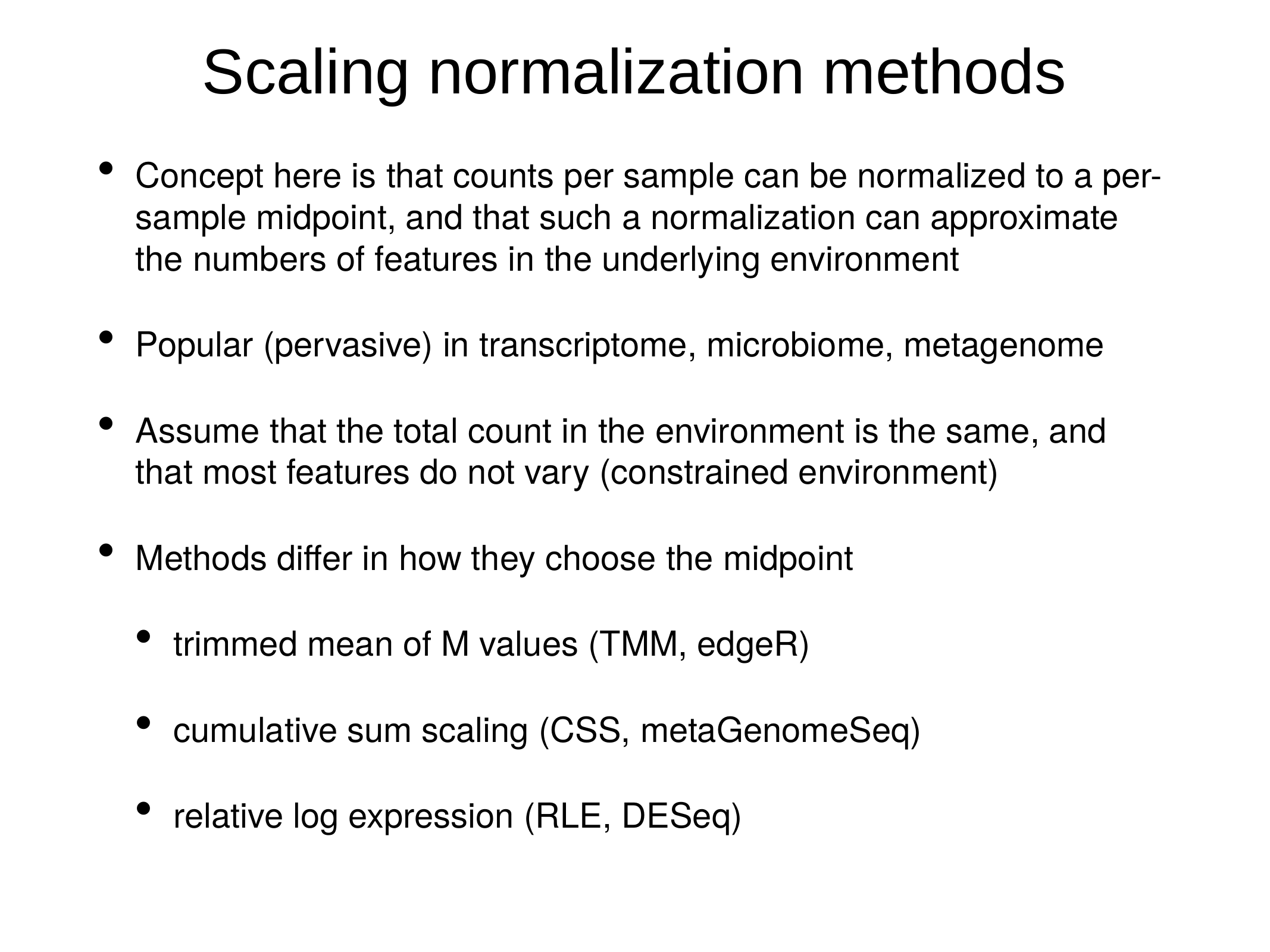

# Scaling normalization methods
Concept here is that counts per sample can be normalized to a per-sample midpoint, and that such a normalization can approximate the numbers of features in the underlying environment
Popular (pervasive) in transcriptome, microbiome, metagenome
Assume that the total count in the environment is the same, and that most features do not vary (constrained environment)
Methods differ in how they choose the midpoint
trimmed mean of M values (TMM, edgeR)
cumulative sum scaling (CSS, metaGenomeSeq)
relative log expression (RLE, DESeq)
7